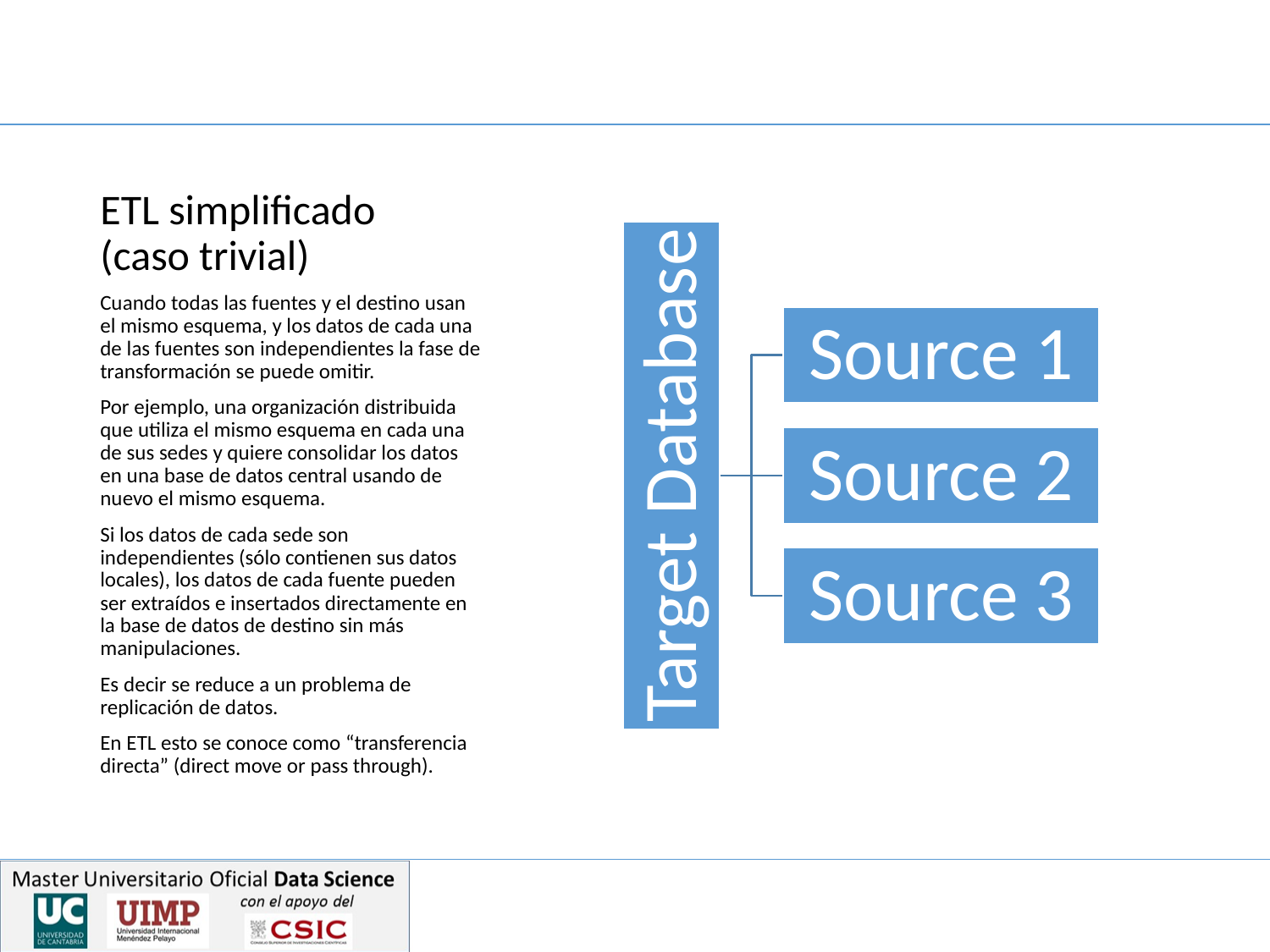

# ETL simplificado (caso trivial)

Target Database
Source 1
Source 2
Source 3
Cuando todas las fuentes y el destino usan el mismo esquema, y los datos de cada una de las fuentes son independientes la fase de transformación se puede omitir.
Por ejemplo, una organización distribuida que utiliza el mismo esquema en cada una de sus sedes y quiere consolidar los datos en una base de datos central usando de nuevo el mismo esquema.
Si los datos de cada sede son independientes (sólo contienen sus datos locales), los datos de cada fuente pueden ser extraídos e insertados directamente en la base de datos de destino sin más manipulaciones.
Es decir se reduce a un problema de replicación de datos.
En ETL esto se conoce como “transferencia directa” (direct move or pass through).